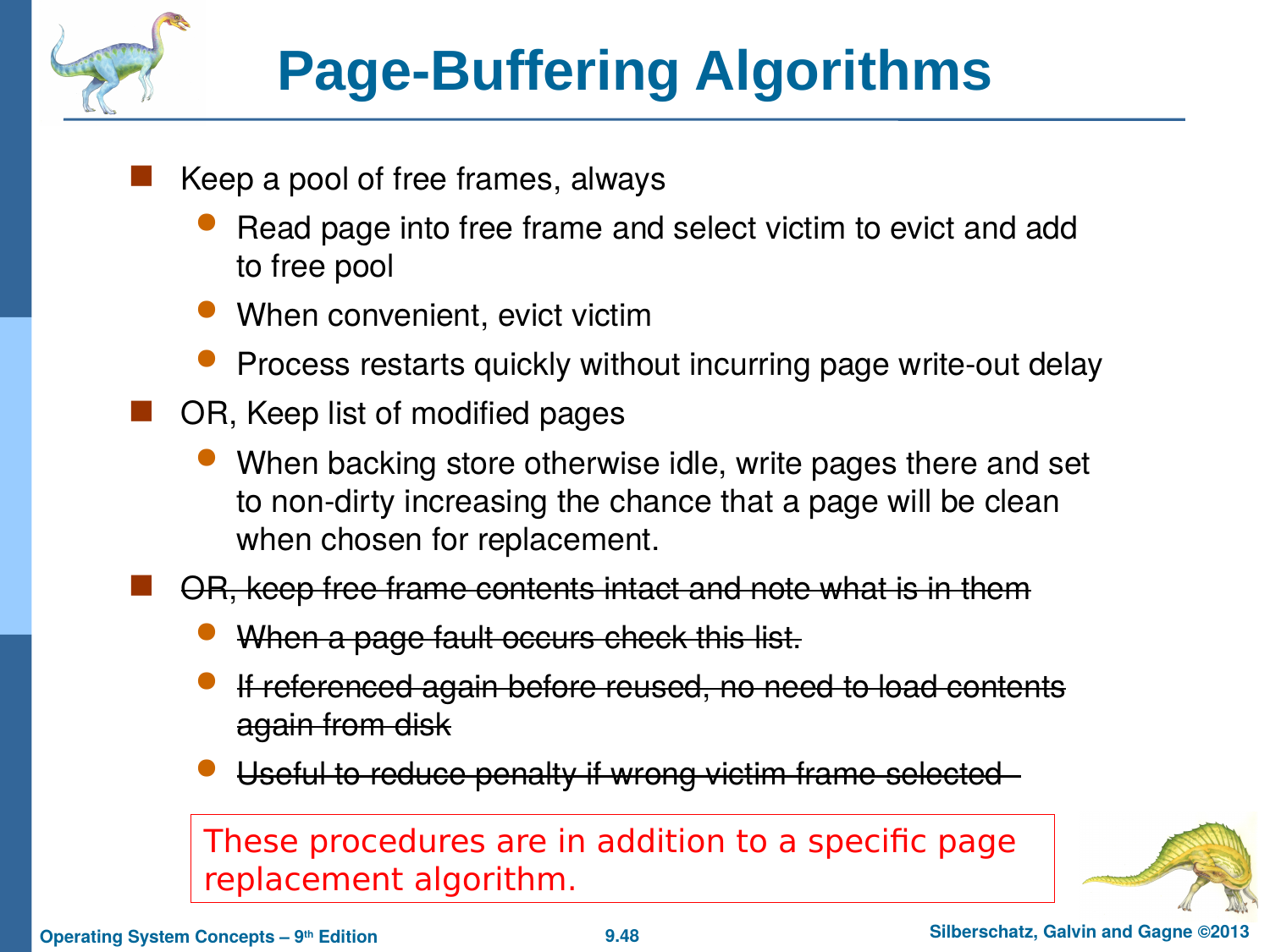

# Page-Buffering Algorithms
Keep a pool of free frames, always
Read page into free frame and select victim to evict and add to free pool
When convenient, evict victim
Process restarts quickly without incurring page write-out delay
OR, Keep list of modified pages
When backing store otherwise idle, write pages there and set to non-dirty increasing the chance that a page will be clean when chosen for replacement.
OR, keep free frame contents intact and note what is in them
When a page fault occurs check this list.
If referenced again before reused, no need to load contents again from disk
Useful to reduce penalty if wrong victim frame selected
These procedures are in addition to a specific page replacement algorithm.